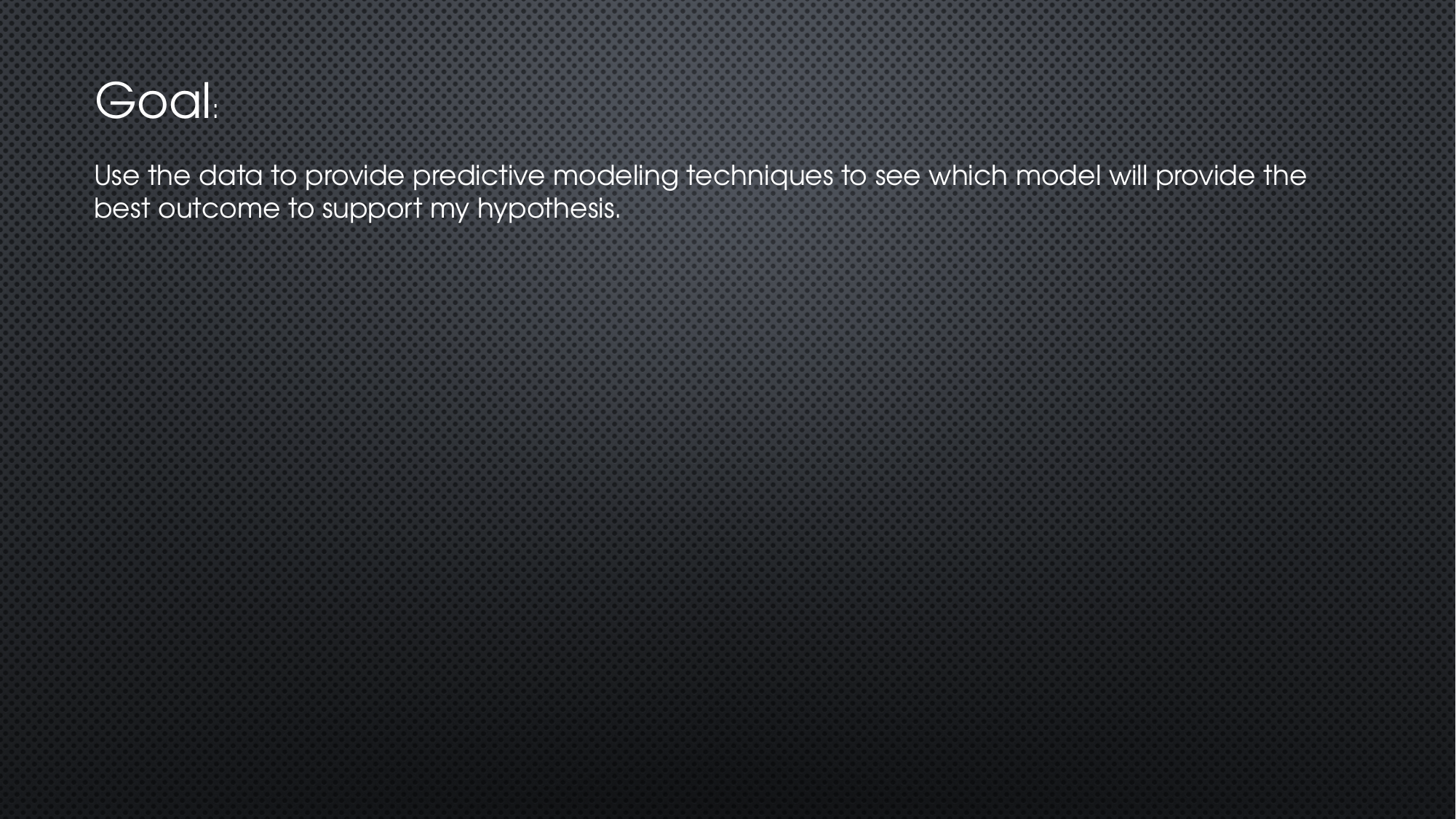

Goal:
Use the data to provide predictive modeling techniques to see which model will provide the best outcome to support my hypothesis.